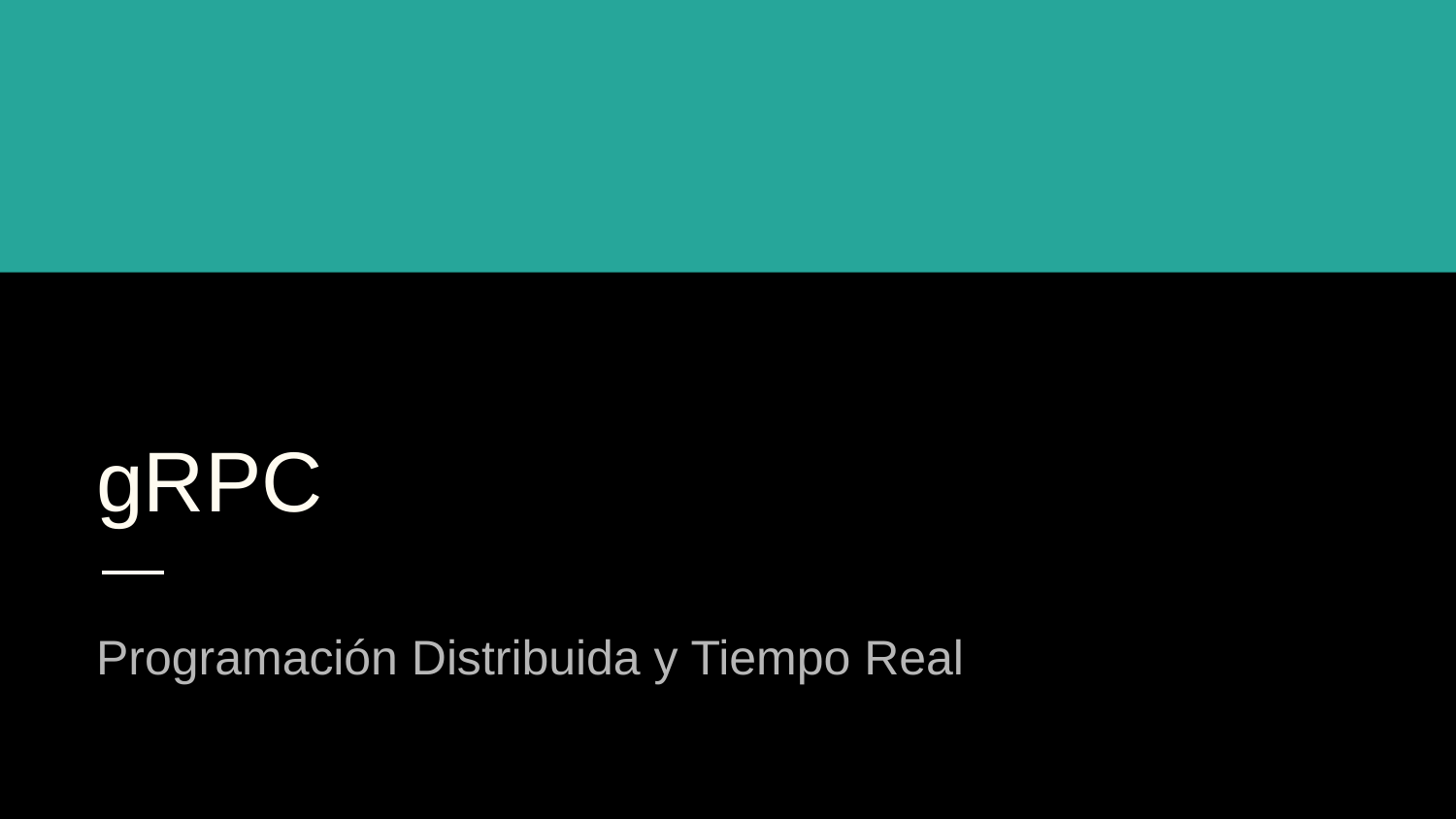

# gRPC
Programación Distribuida y Tiempo Real